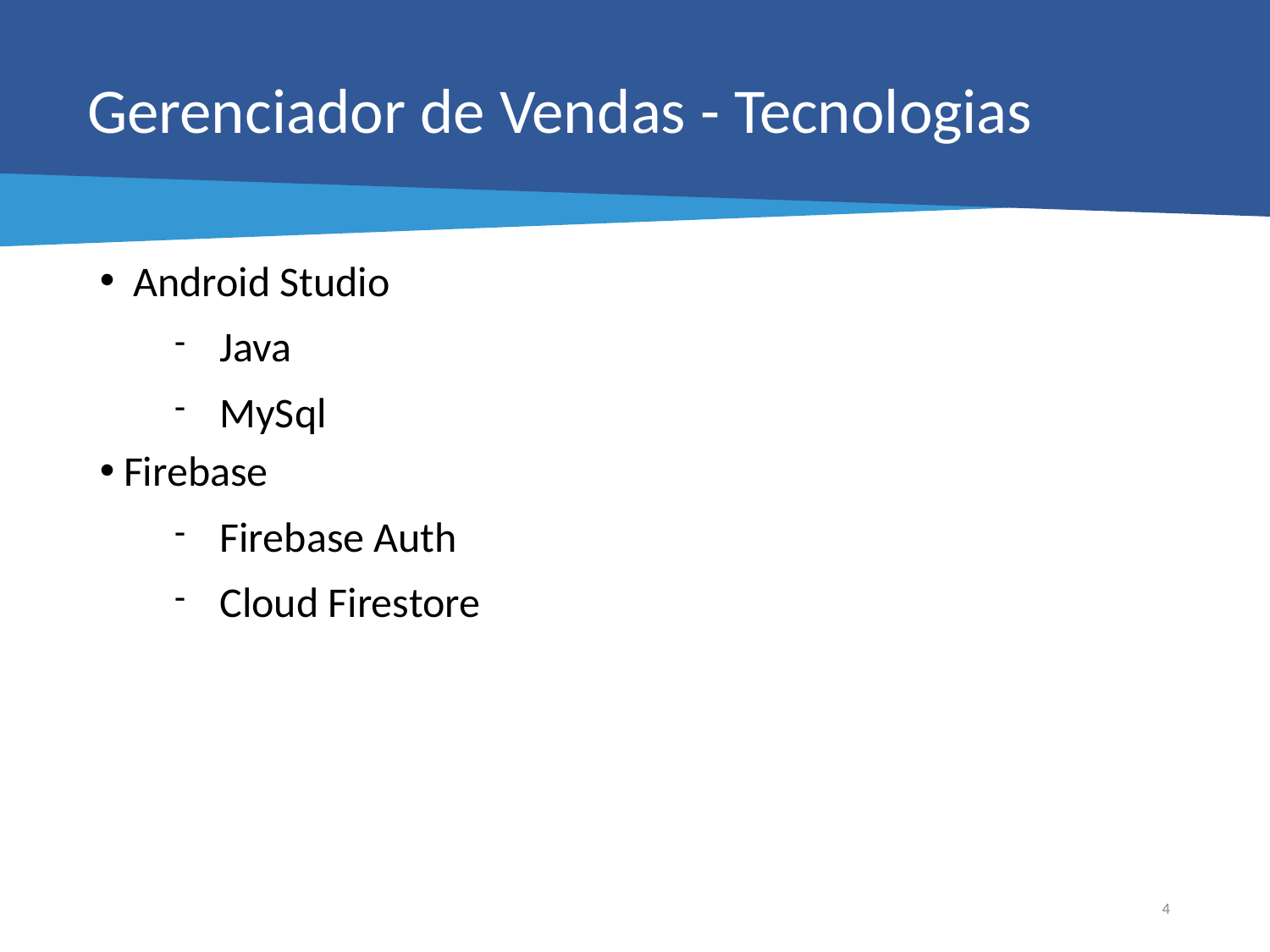

# Gerenciador de Vendas - Tecnologias
 Android Studio
Java
MySql
Firebase
Firebase Auth
Cloud Firestore
4